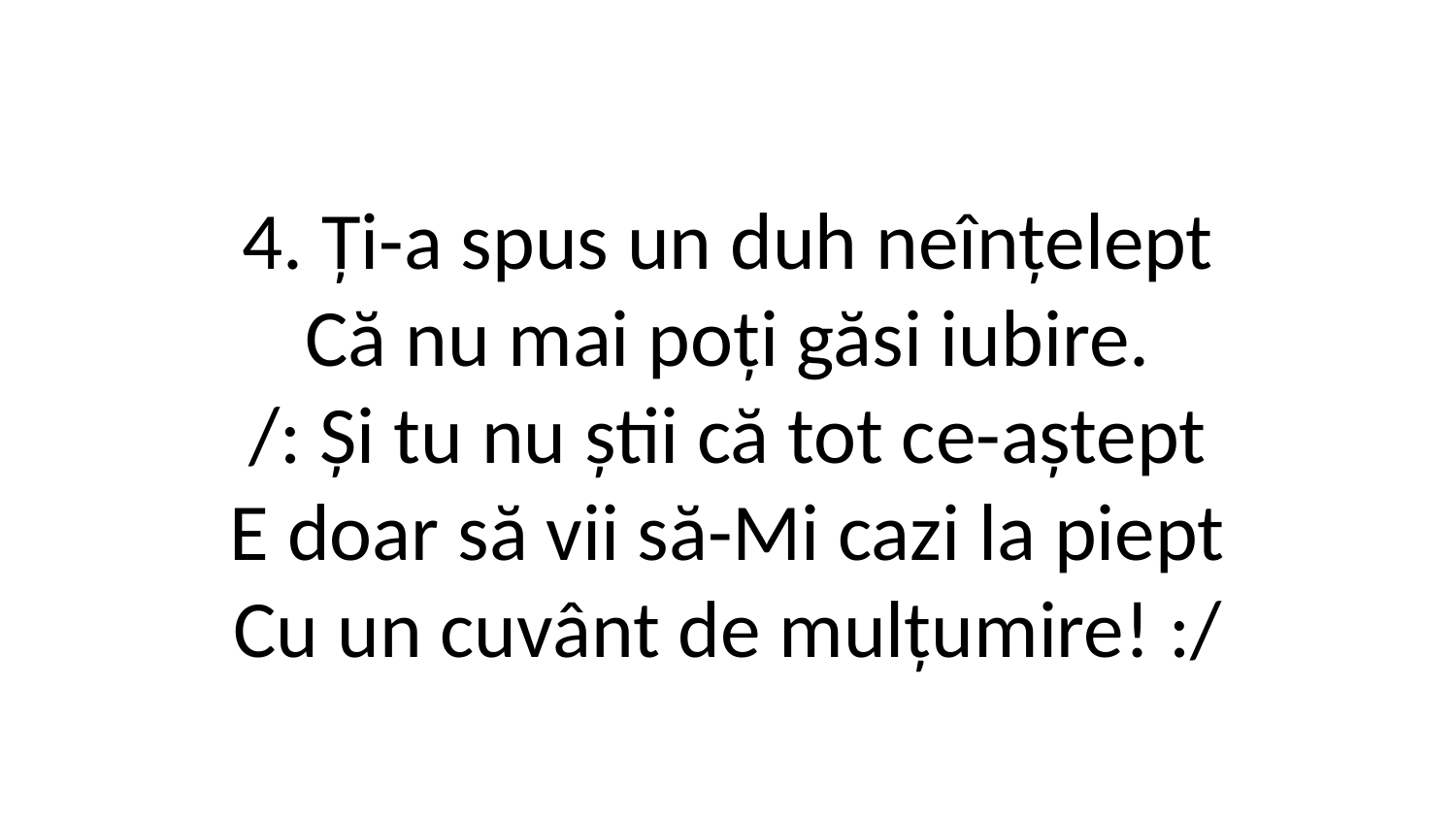

4. Ți-a spus un duh neînțelept
Că nu mai poți găsi iubire.
/: Și tu nu știi că tot ce-aștept
E doar să vii să-Mi cazi la piept
Cu un cuvânt de mulțumire! :/